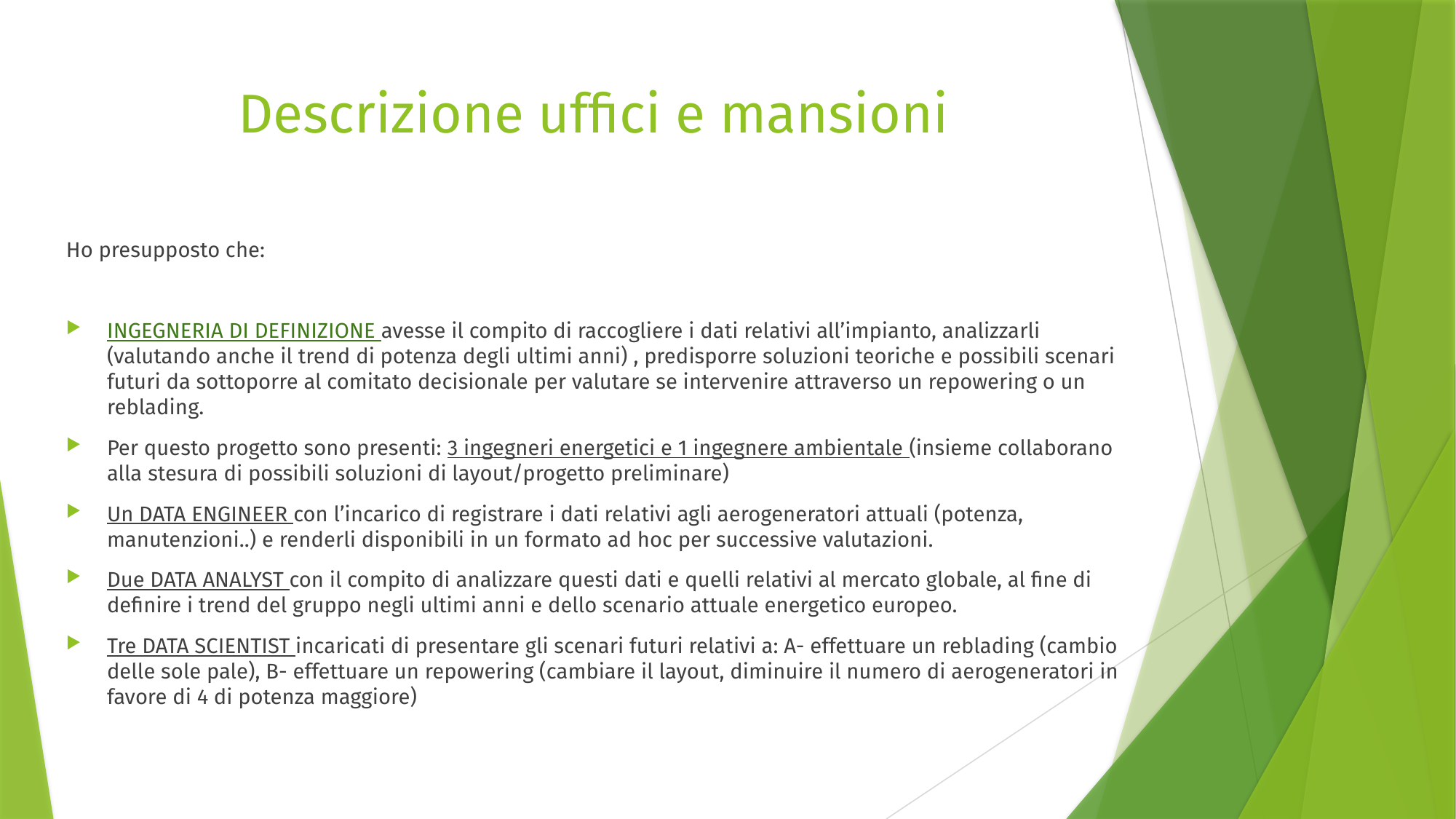

# Descrizione uffici e mansioni

Ho presupposto che:

INGEGNERIA DI DEFINIZIONE avesse il compito di raccogliere i dati relativi all’impianto, analizzarli (valutando anche il trend di potenza degli ultimi anni) , predisporre soluzioni teoriche e possibili scenari futuri da sottoporre al comitato decisionale per valutare se intervenire attraverso un repowering o un reblading.
Per questo progetto sono presenti: 3 ingegneri energetici e 1 ingegnere ambientale (insieme collaborano alla stesura di possibili soluzioni di layout/progetto preliminare)
Un DATA ENGINEER con l’incarico di registrare i dati relativi agli aerogeneratori attuali (potenza, manutenzioni..) e renderli disponibili in un formato ad hoc per successive valutazioni.
Due DATA ANALYST con il compito di analizzare questi dati e quelli relativi al mercato globale, al fine di definire i trend del gruppo negli ultimi anni e dello scenario attuale energetico europeo.
Tre DATA SCIENTIST incaricati di presentare gli scenari futuri relativi a: A- effettuare un reblading (cambio delle sole pale), B- effettuare un repowering (cambiare il layout, diminuire il numero di aerogeneratori in favore di 4 di potenza maggiore)